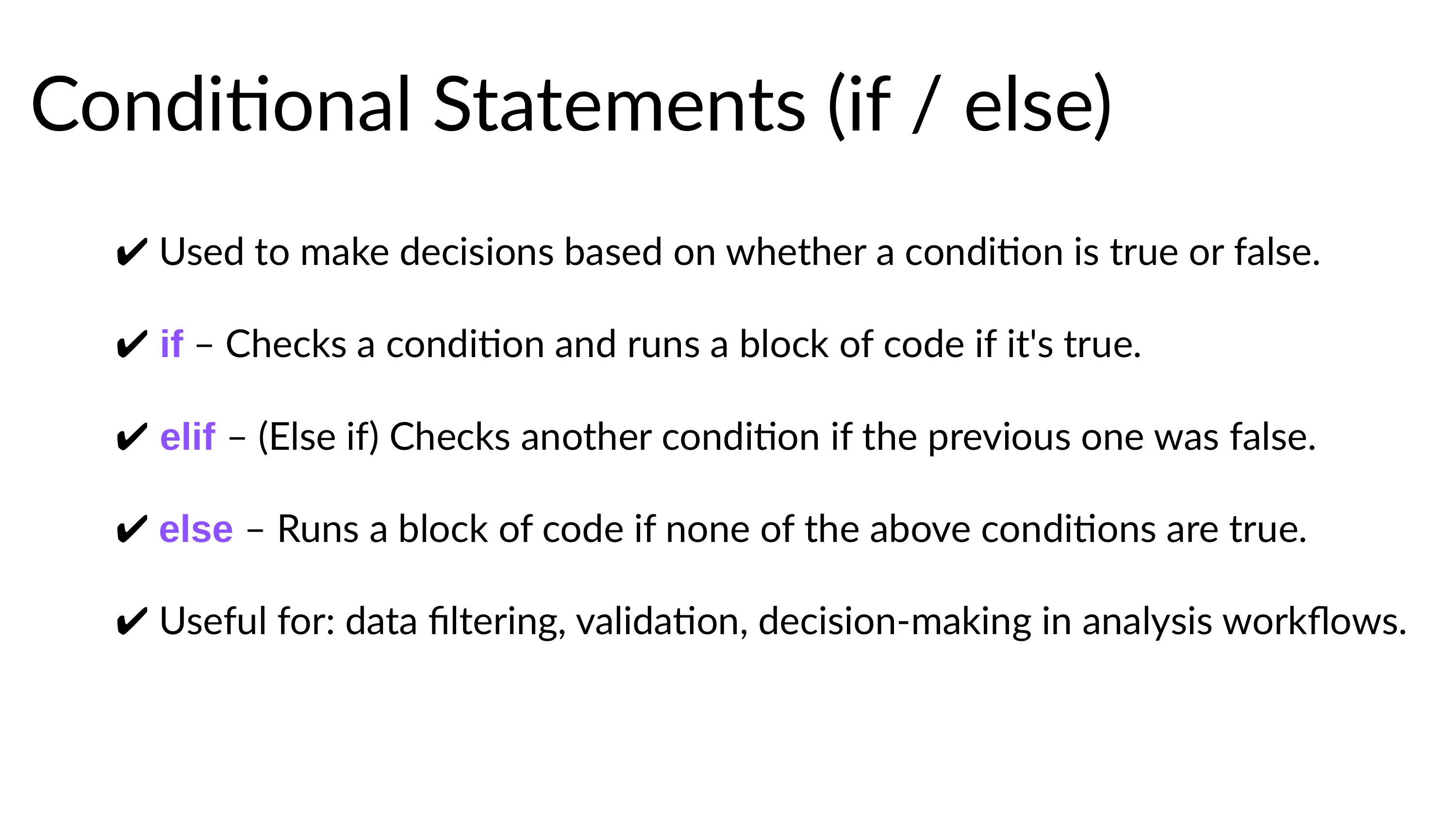

Conditional Statements (if / else)
✔ Used to make decisions based on whether a condition is true or false.

✔ if – Checks a condition and runs a block of code if it's true.

✔ elif – (Else if) Checks another condition if the previous one was false.

✔ else – Runs a block of code if none of the above conditions are true.

✔ Useful for: data filtering, validation, decision-making in analysis workflows.